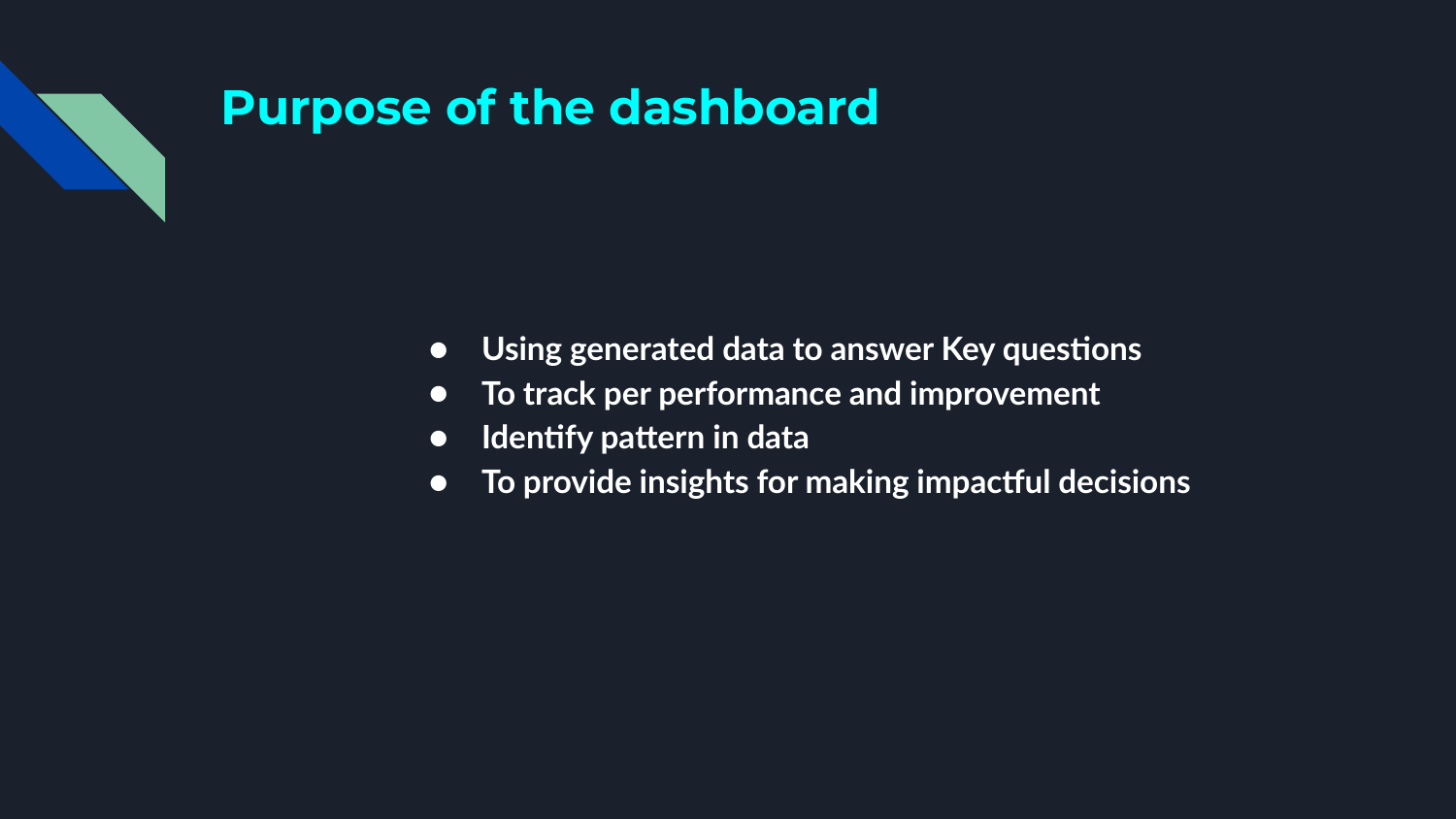

# Purpose of the dashboard
Using generated data to answer Key questions
To track per performance and improvement
Identify pattern in data
To provide insights for making impactful decisions